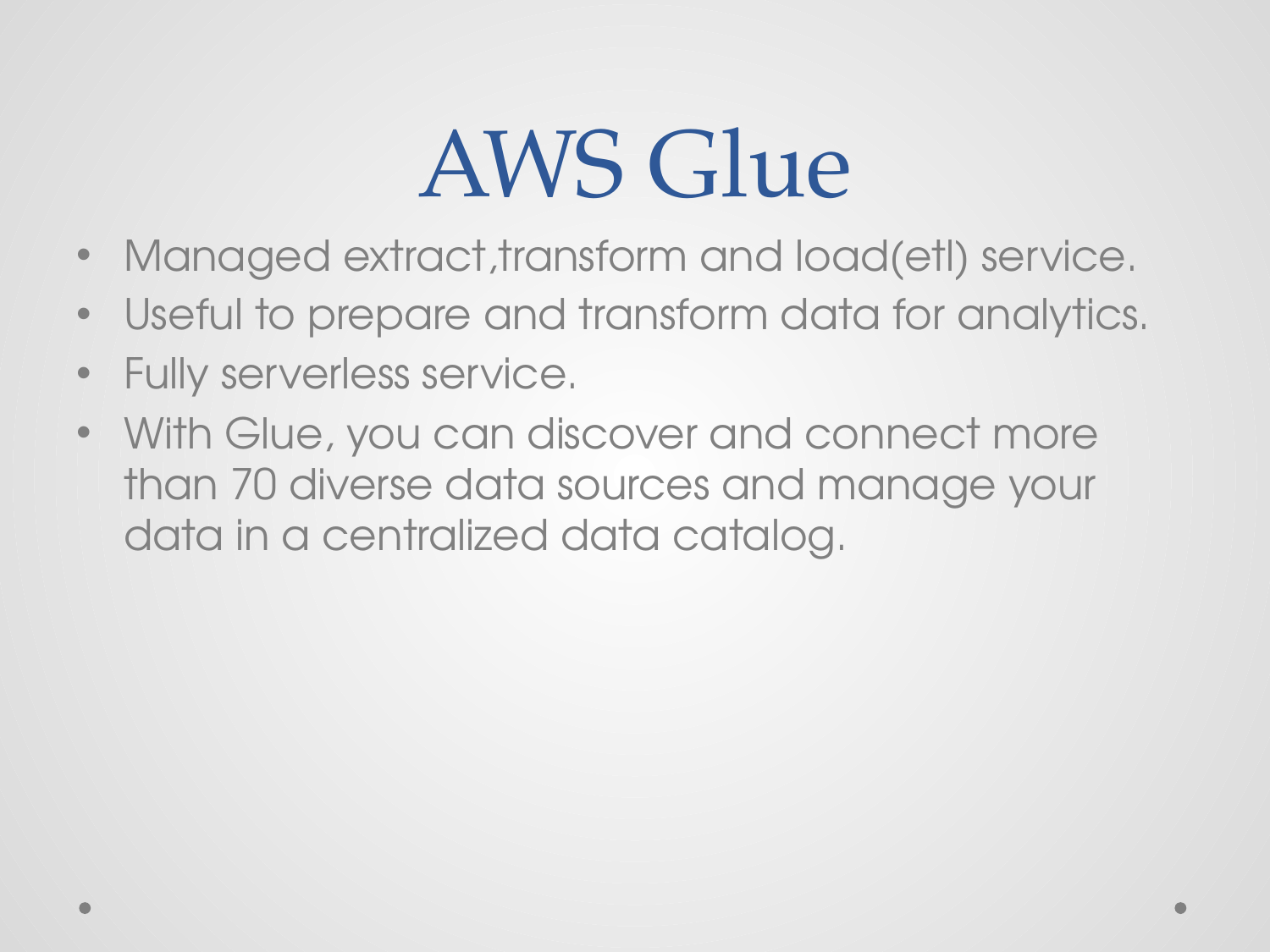

# AWS Glue
Managed extract,transform and load(etl) service.
Useful to prepare and transform data for analytics.
Fully serverless service.
With Glue, you can discover and connect more than 70 diverse data sources and manage your data in a centralized data catalog.